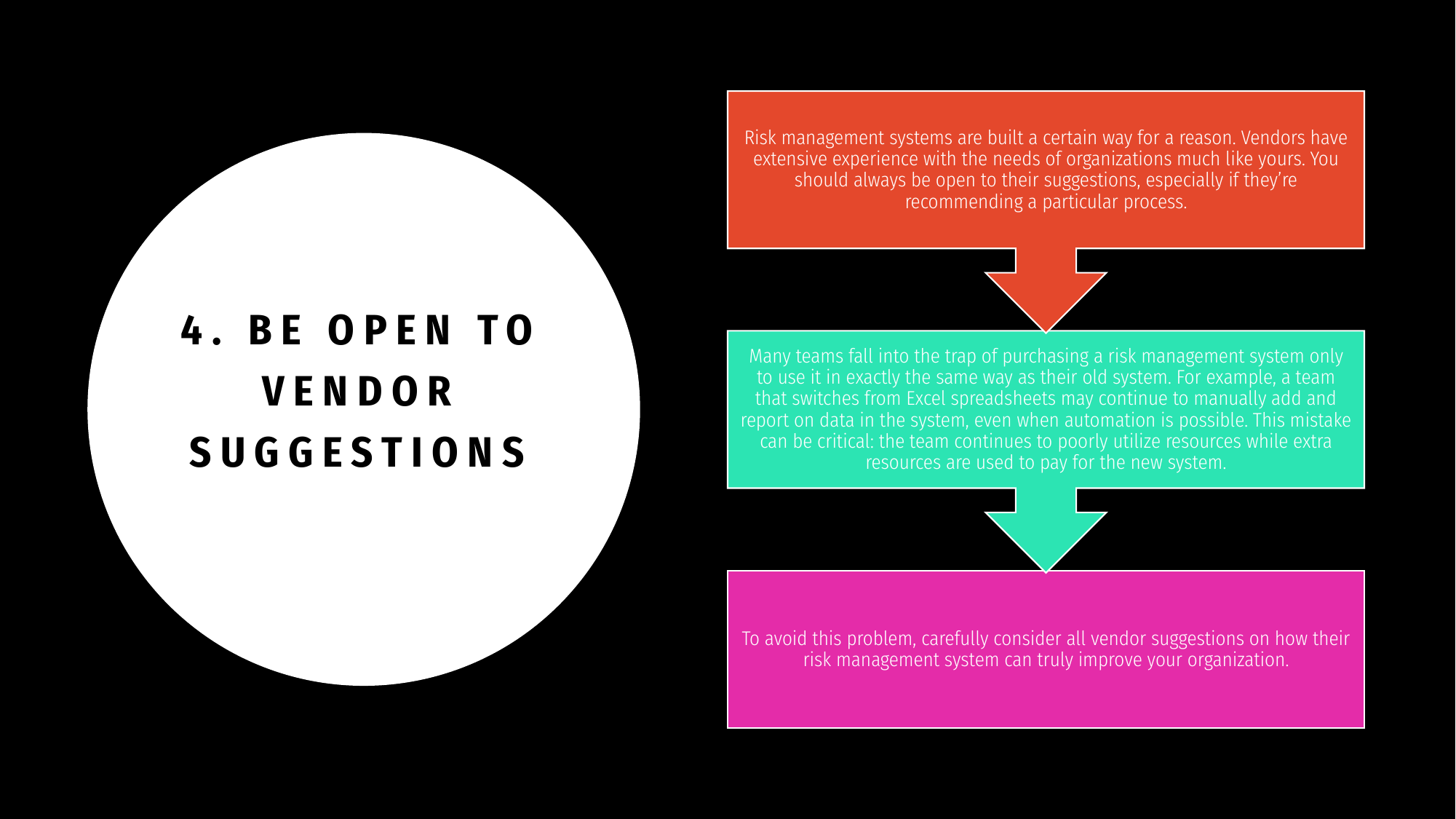

To avoid this problem, carefully consider all vendor suggestions on how their risk management system can truly improve your organization.
Many teams fall into the trap of purchasing a risk management system only to use it in exactly the same way as their old system. For example, a team that switches from Excel spreadsheets may continue to manually add and report on data in the system, even when automation is possible. This mistake can be critical: the team continues to poorly utilize resources while extra resources are used to pay for the new system.
Risk management systems are built a certain way for a reason. Vendors have extensive experience with the needs of organizations much like yours. You should always be open to their suggestions, especially if they’re recommending a particular process.

# 4. Be open to vendor suggestions